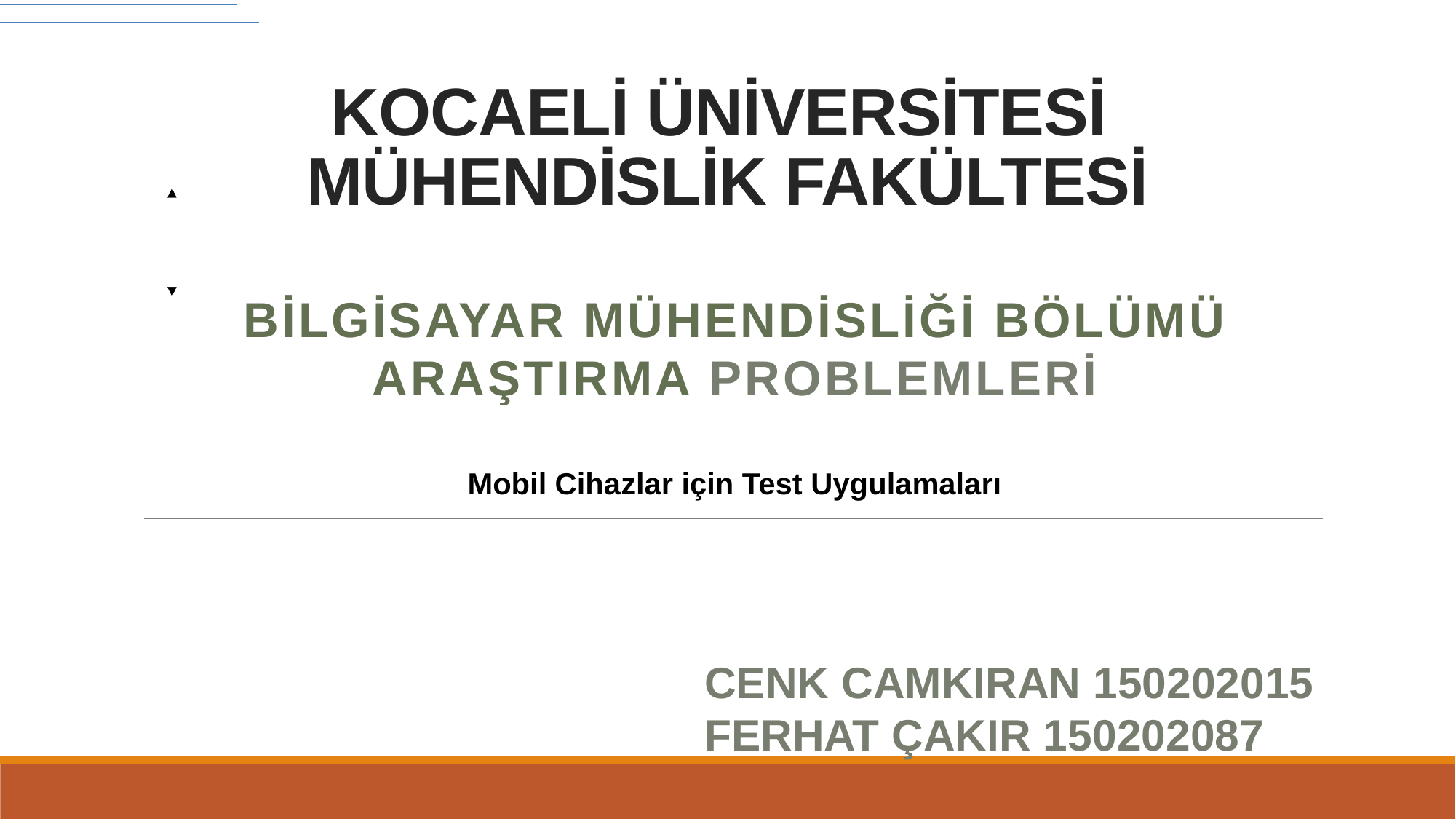

5,2 cm
# KOCAELİ ÜNİVERSİTESİ MÜHENDİSLİK FAKÜLTESİ
BİLGİSAYAR MÜHENDİSLİĞİ BÖLÜMÜ
ARAŞTIRMA PROBLEMLERİ

Mobil Cihazlar için Test Uygulamaları
CENK CAMKIRAN 150202015
FERHAT ÇAKIR 150202087